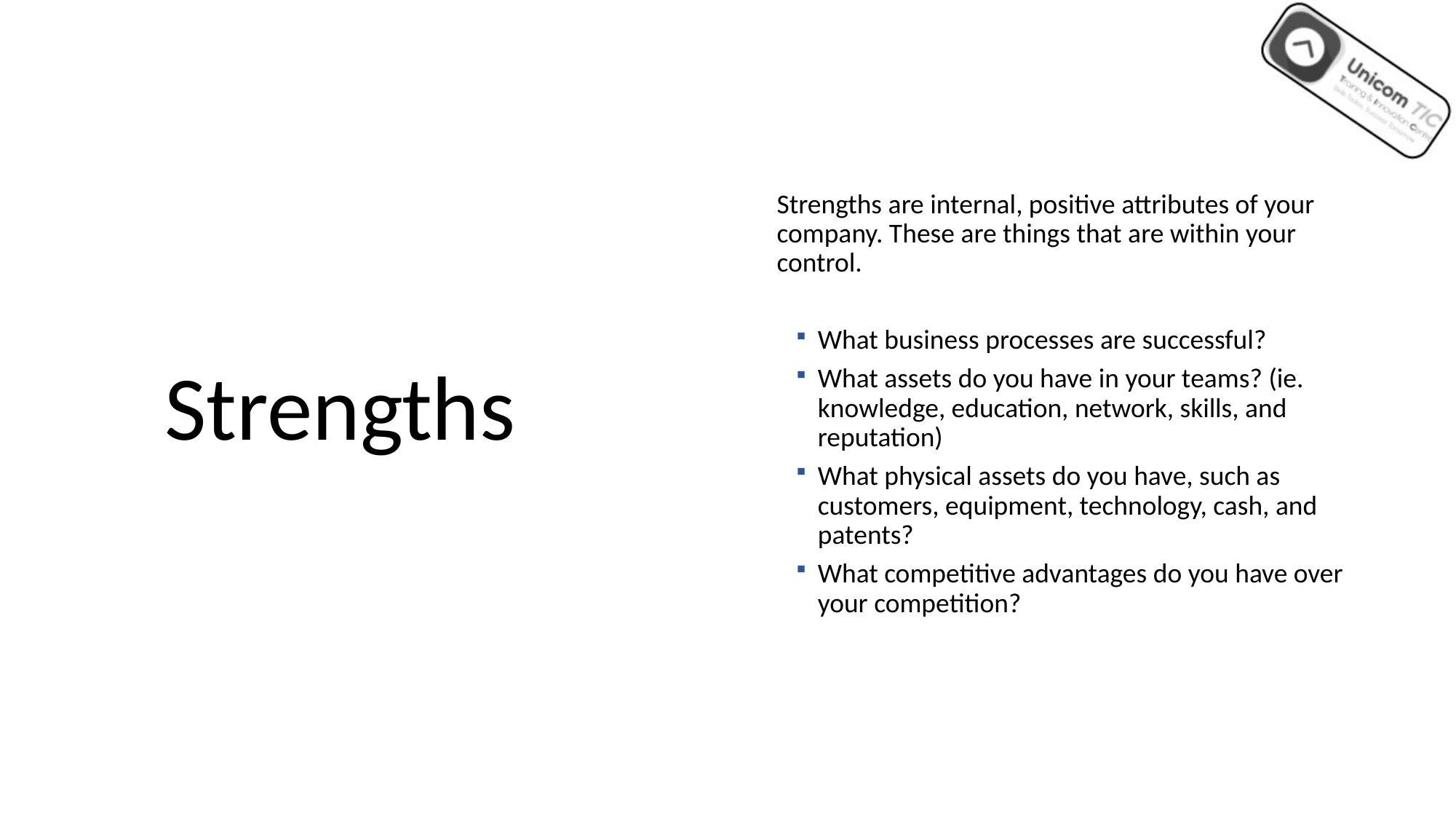

Strengths are internal, positive attributes of your company. These are things that are within your control.

What business processes are successful?
What assets do you have in your teams? (ie. knowledge, education, network, skills, and reputation)
What physical assets do you have, such as customers, equipment, technology, cash, and patents?
What competitive advantages do you have over your competition?
# Strengths